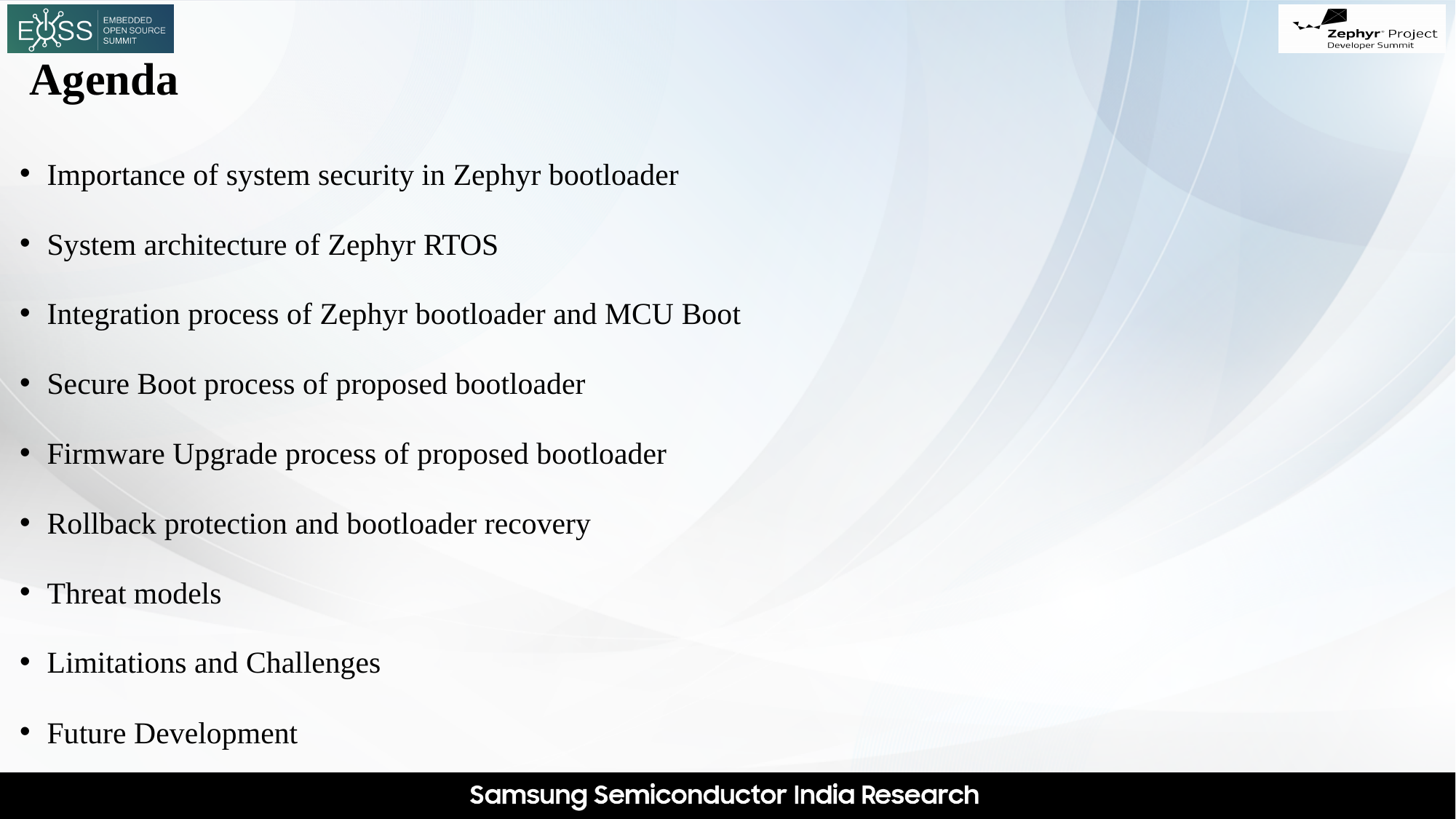

# Agenda
Importance of system security in Zephyr bootloader
System architecture of Zephyr RTOS
Integration process of Zephyr bootloader and MCU Boot
Secure Boot process of proposed bootloader
Firmware Upgrade process of proposed bootloader
Rollback protection and bootloader recovery
Threat models
Limitations and Challenges
Future Development